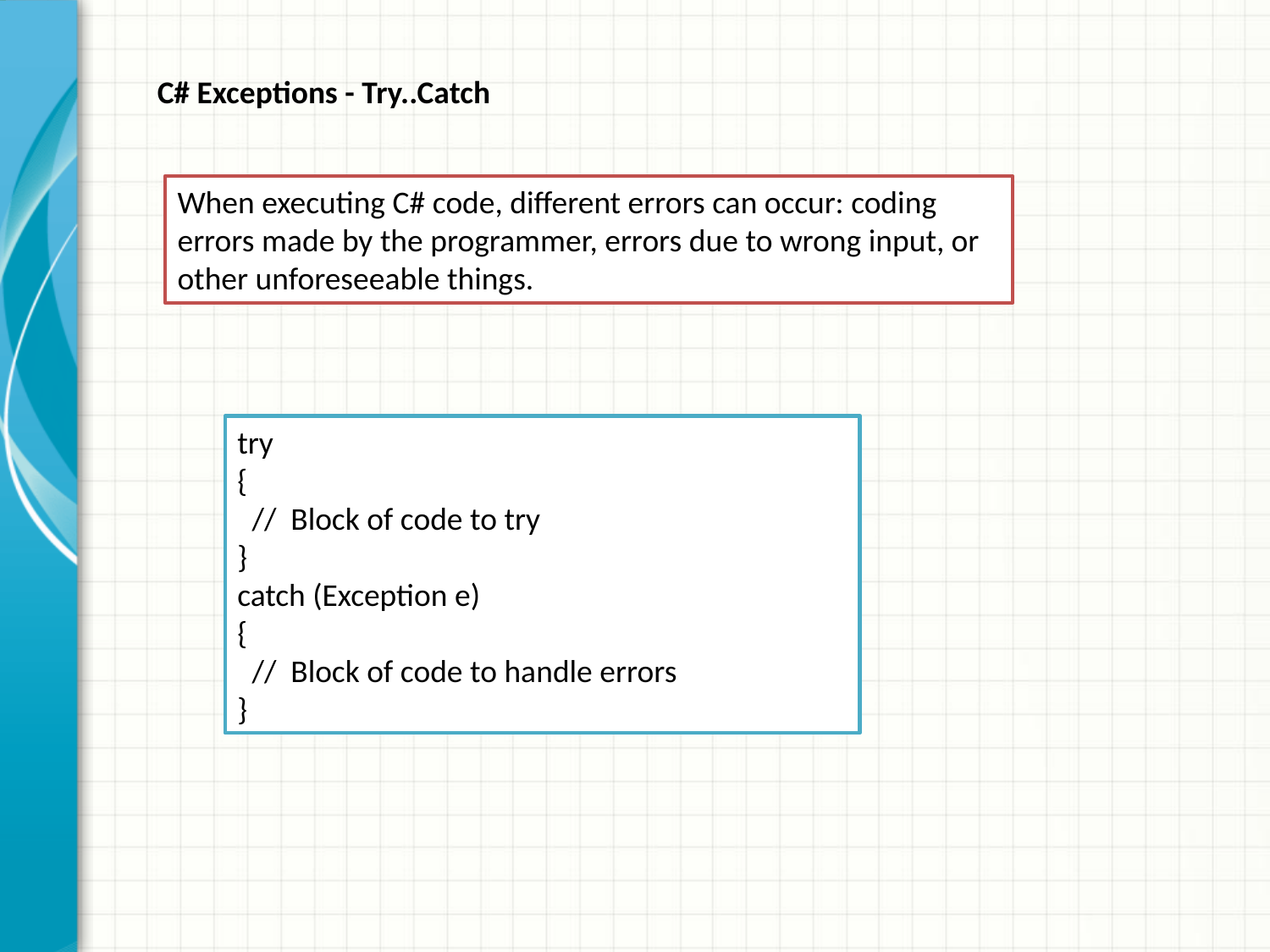

C# Exceptions - Try..Catch
When executing C# code, different errors can occur: coding errors made by the programmer, errors due to wrong input, or other unforeseeable things.
try
{
  //  Block of code to try
}
catch (Exception e)
{
  //  Block of code to handle errors
}